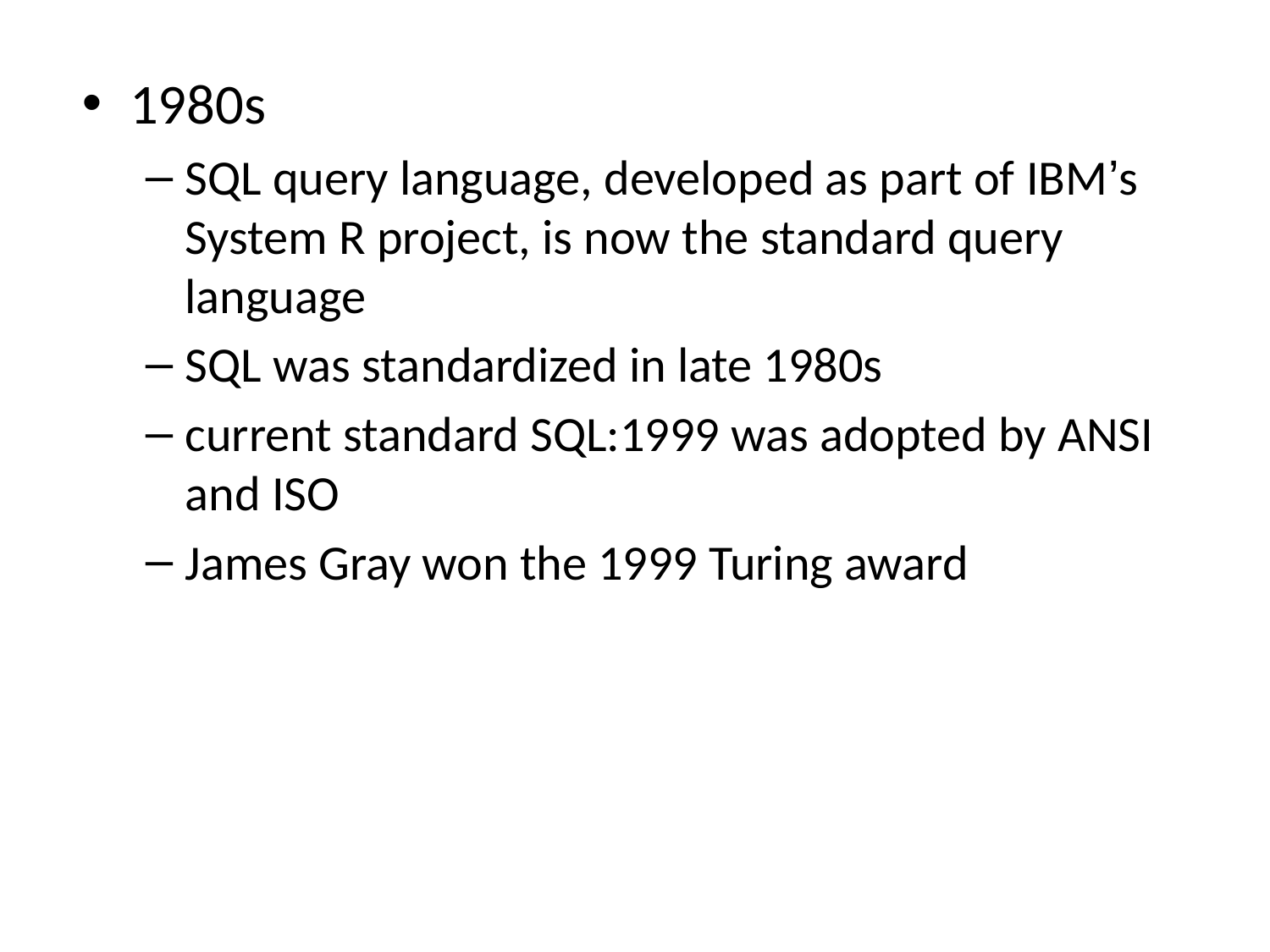

1980s
SQL query language, developed as part of IBM’s System R project, is now the standard query language
SQL was standardized in late 1980s
current standard SQL:1999 was adopted by ANSI and ISO
James Gray won the 1999 Turing award